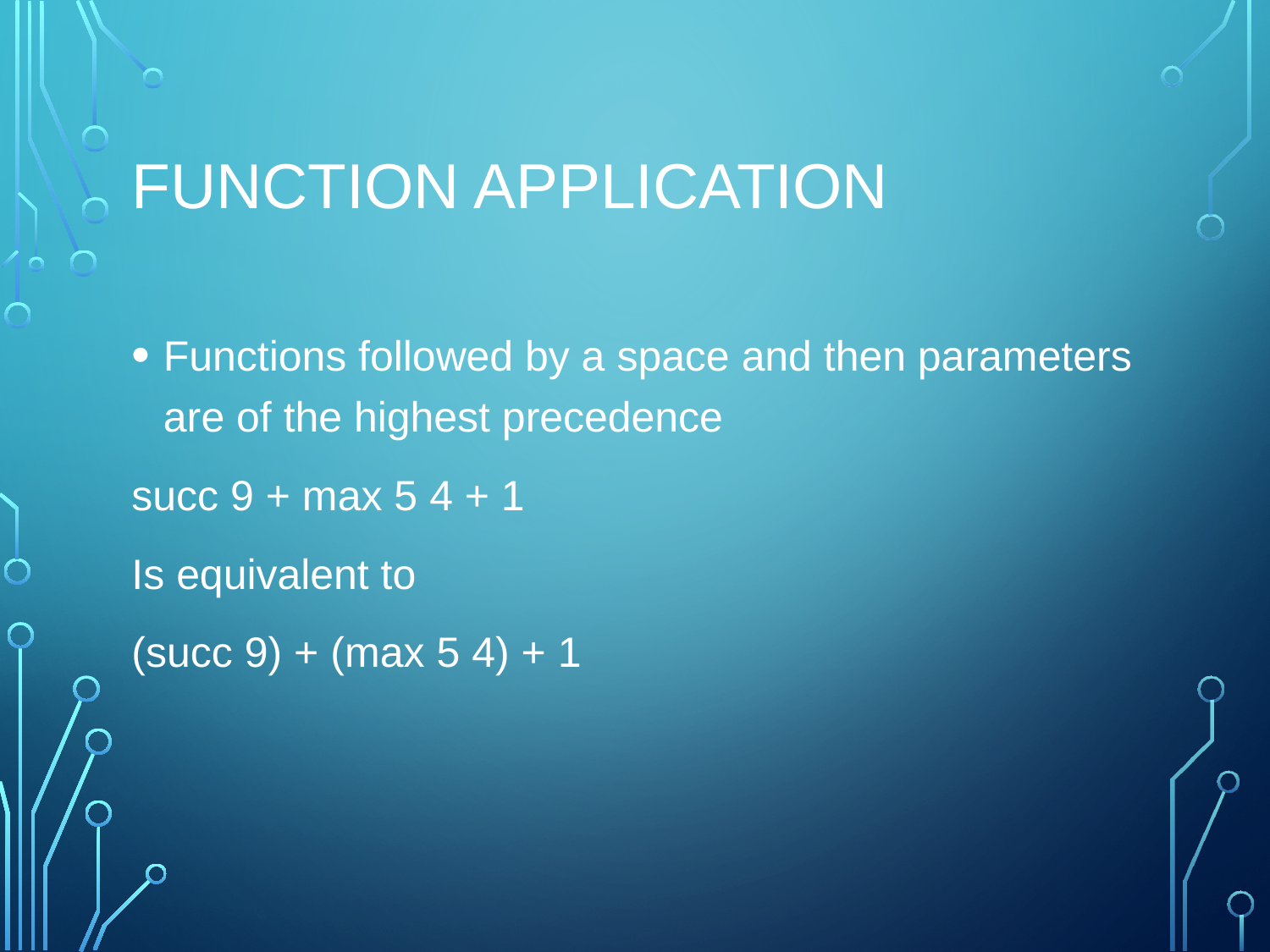

# Function Application
Functions followed by a space and then parameters are of the highest precedence
succ 9 + max 5 4 + 1
Is equivalent to
(succ 9) + (max 5 4) + 1